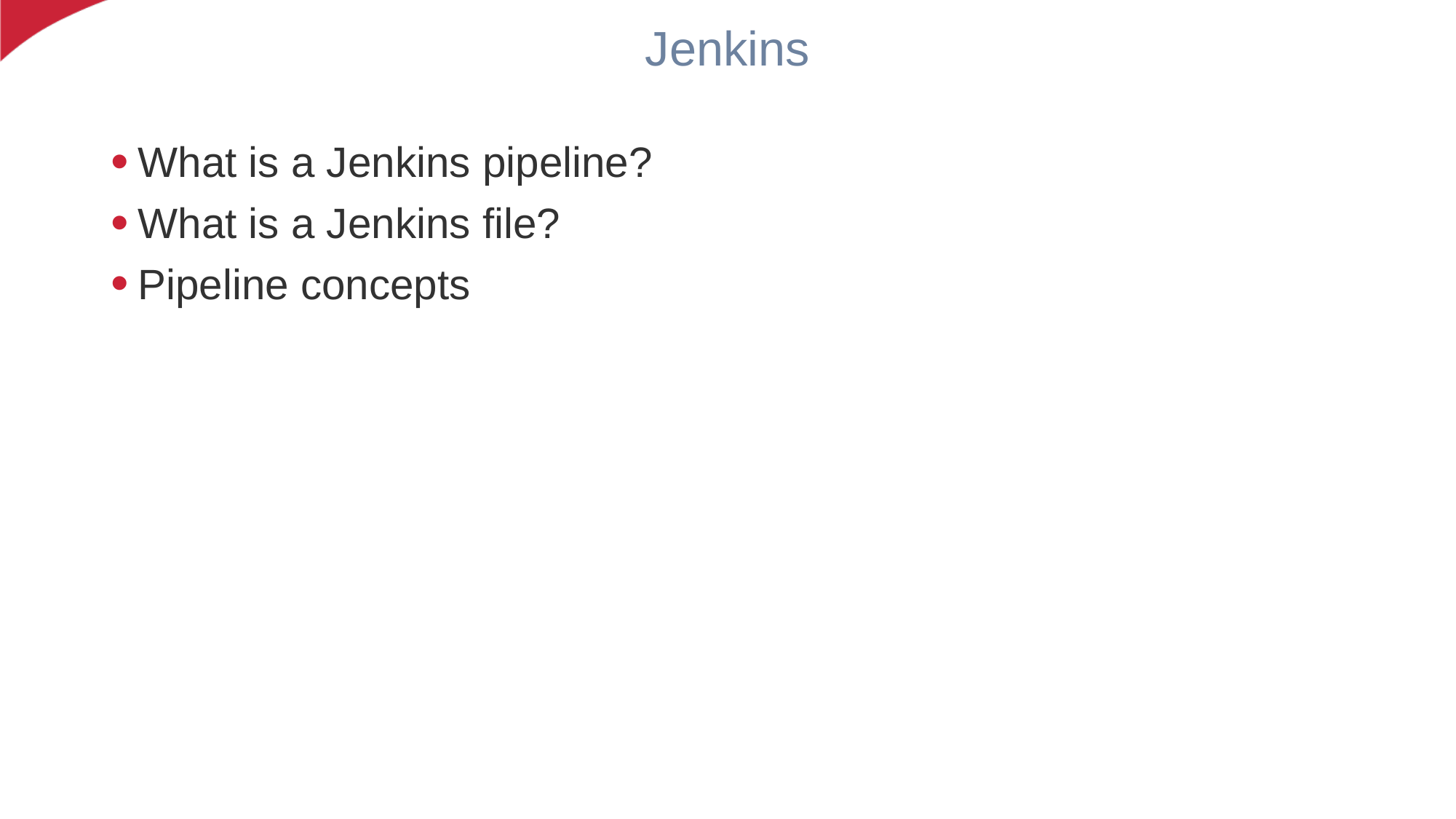

Jenkins
What is a Jenkins pipeline?
What is a Jenkins file?
Pipeline concepts